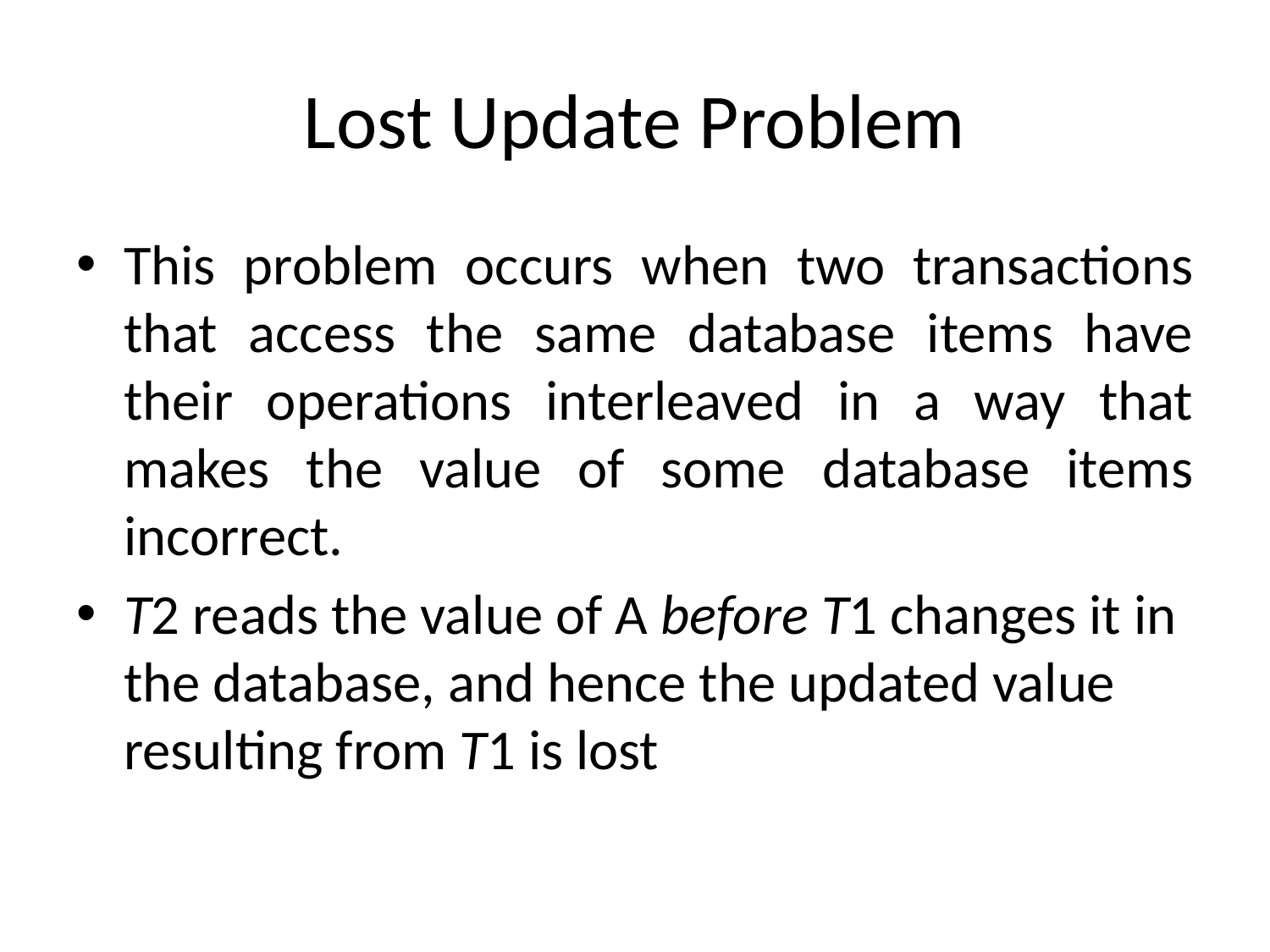

# Lost Update Problem
This problem occurs when two transactions that access the same database items have their operations interleaved in a way that makes the value of some database items incorrect.
T2 reads the value of A before T1 changes it in the database, and hence the updated value resulting from T1 is lost